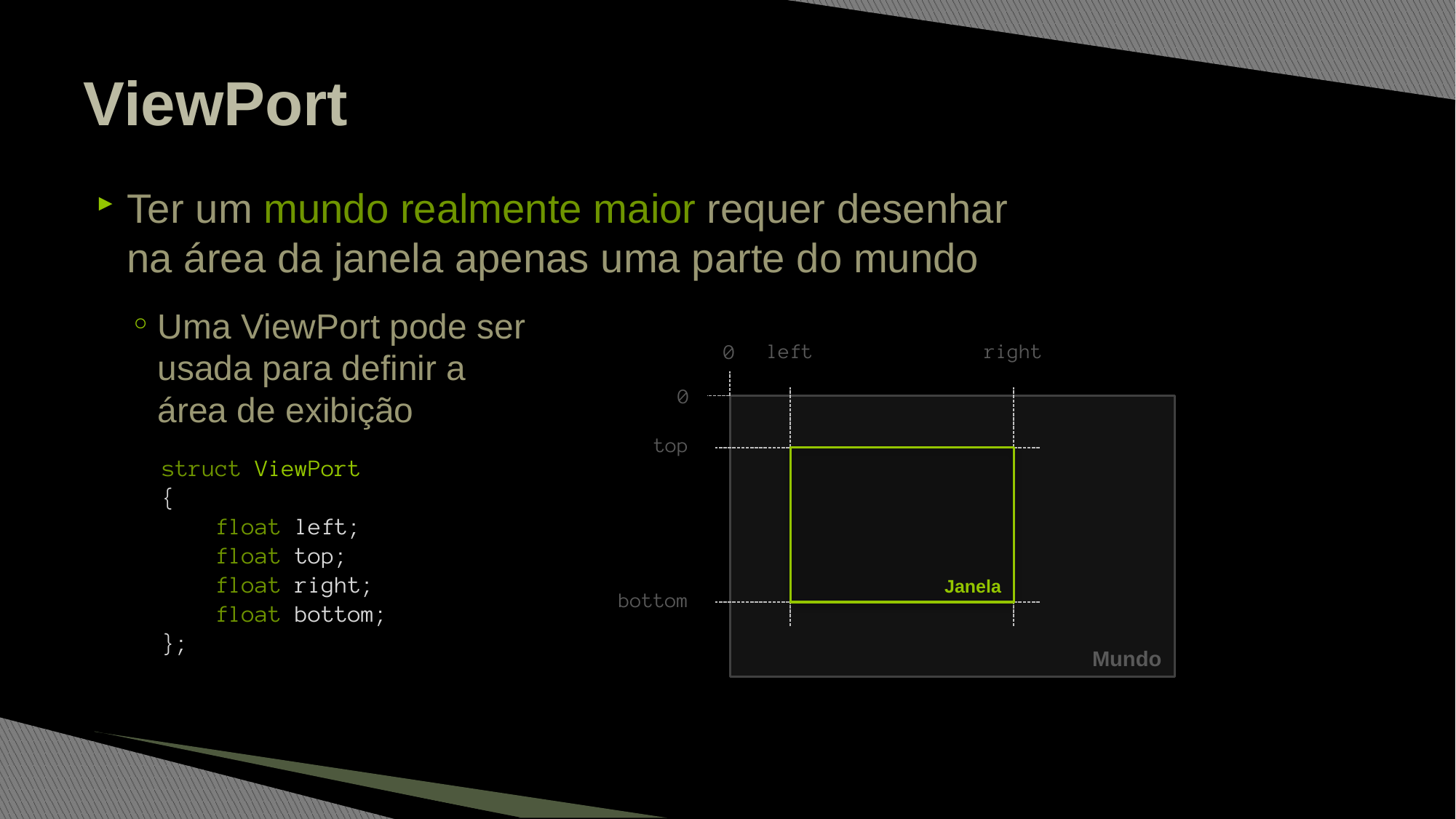

# ViewPort
Ter um mundo realmente maior requer desenhar
na área da janela apenas uma parte do mundo
Uma ViewPort pode ser
usada para definir a
área de exibição
right
left
0
0

top

Janela
bottom
Mundo
struct ViewPort
{
    float left;
    float top;
    float right;
    float bottom;
};